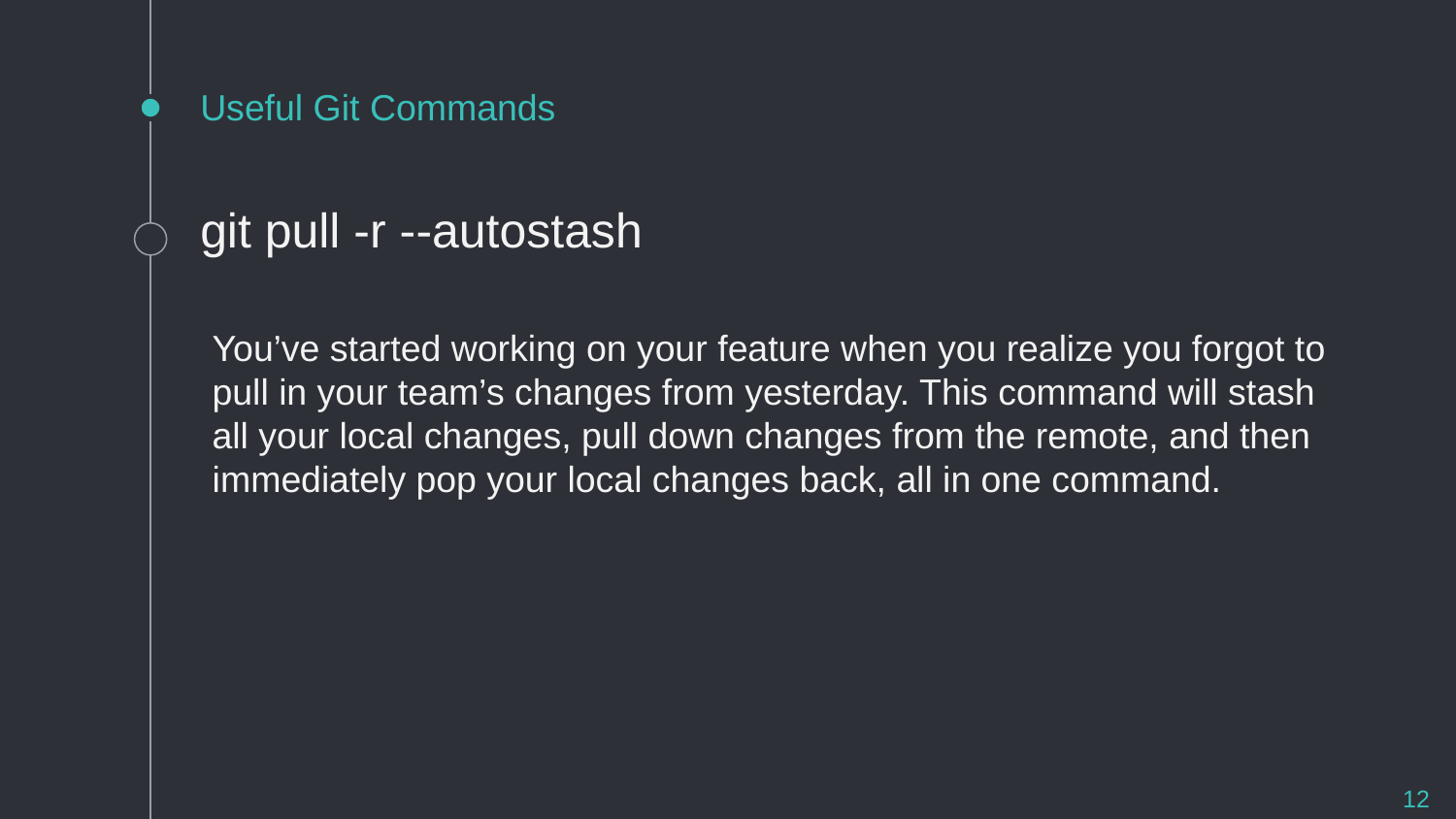

# Useful Git Commands
git pull -r --autostash

You’ve started working on your feature when you realize you forgot to pull in your team’s changes from yesterday. This command will stash all your local changes, pull down changes from the remote, and then immediately pop your local changes back, all in one command.
12